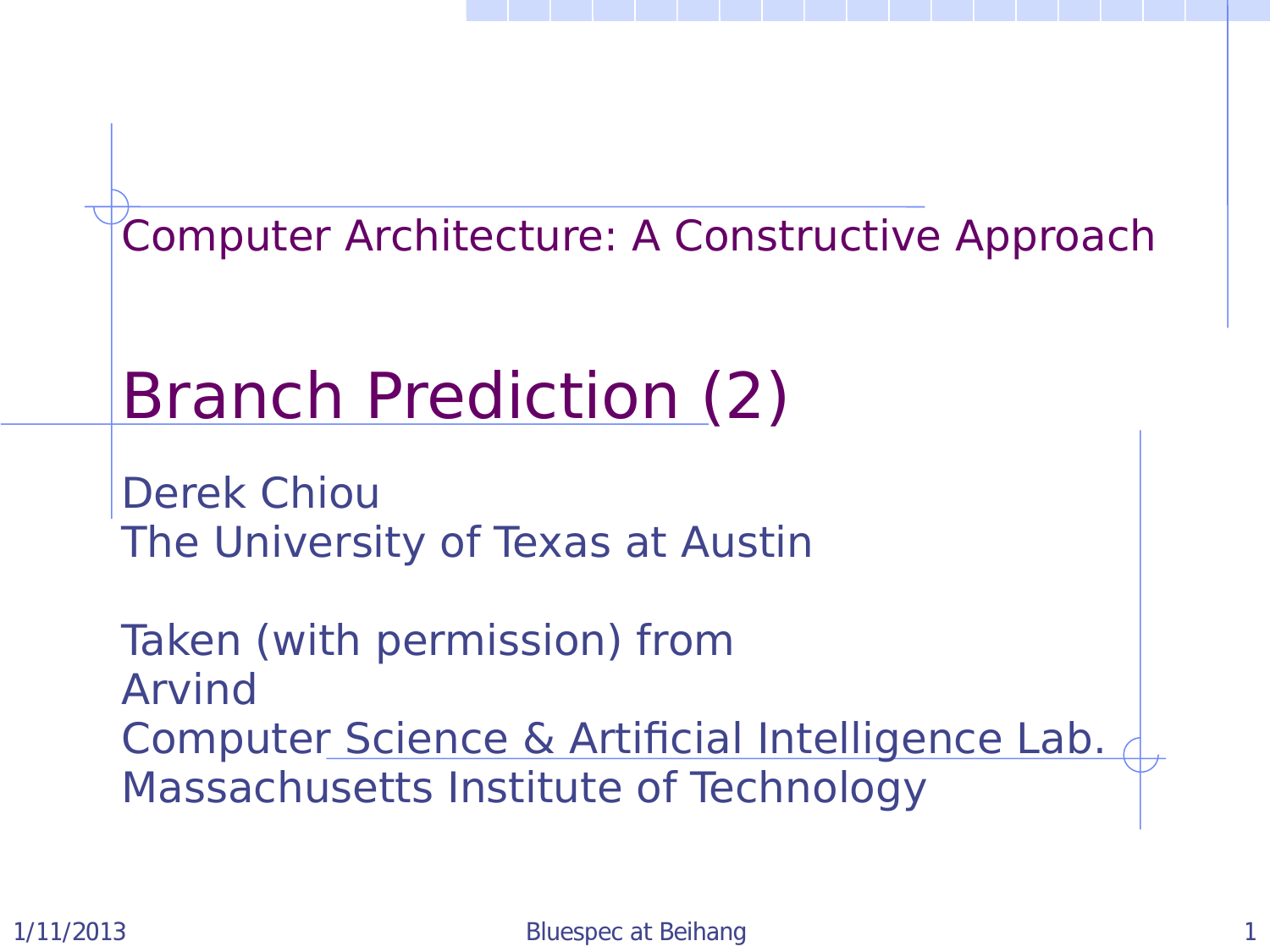

Computer Architecture: A Constructive Approach

Branch Prediction (2)

Derek Chiou
The University of Texas at Austin

Taken (with permission) from
Arvind
Computer Science & Artificial Intelligence Lab.
Massachusetts Institute of Technology

1/11/2013
Bluespec at Beihang
1